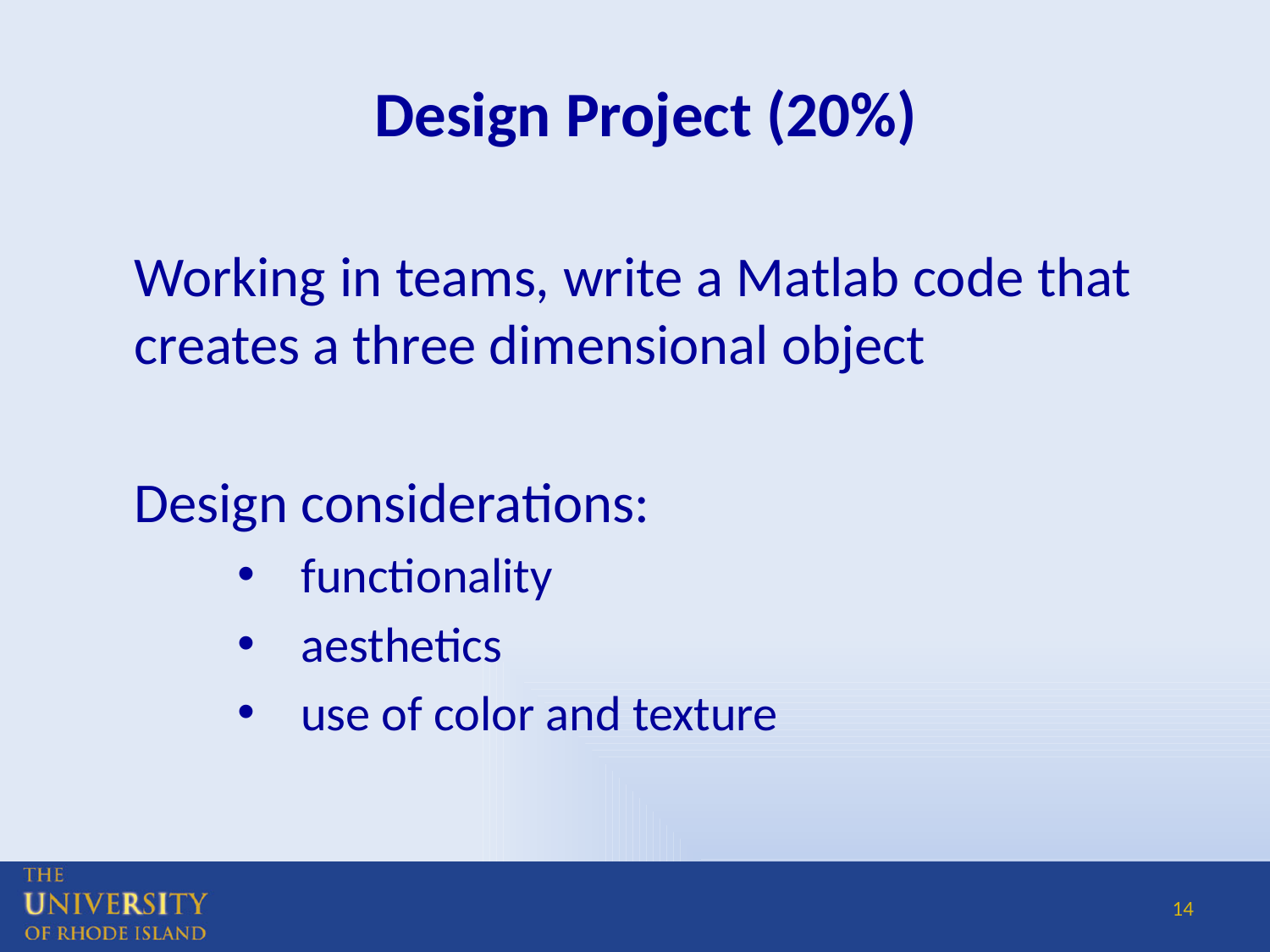

# Design Project (20%)
Working in teams, write a Matlab code that creates a three dimensional object

Design considerations:
functionality
aesthetics
use of color and texture